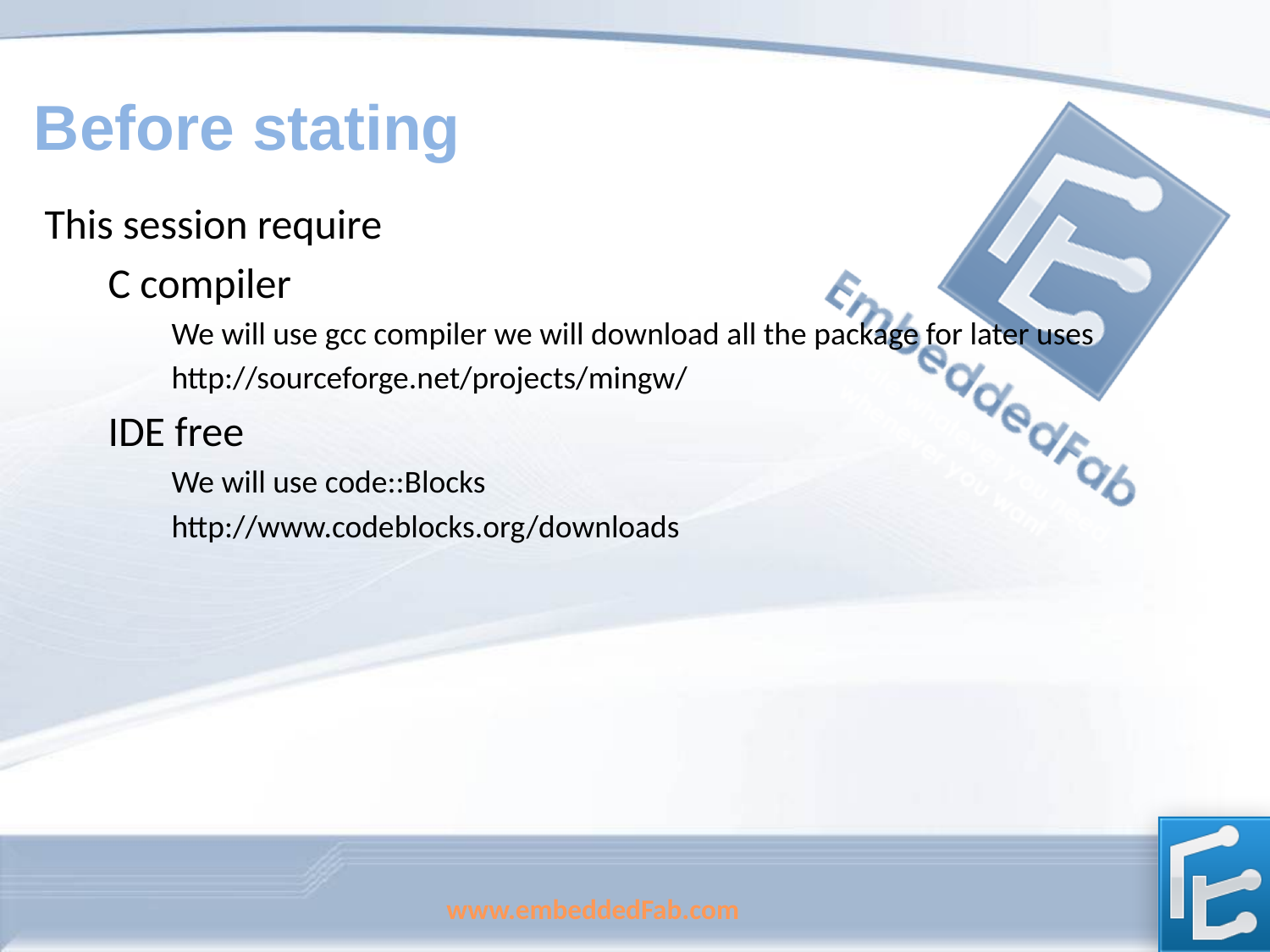

# Before stating
This session require
C compiler
We will use gcc compiler we will download all the package for later uses
http://sourceforge.net/projects/mingw/
IDE free
We will use code::Blocks
http://www.codeblocks.org/downloads
www.embeddedFab.com
3